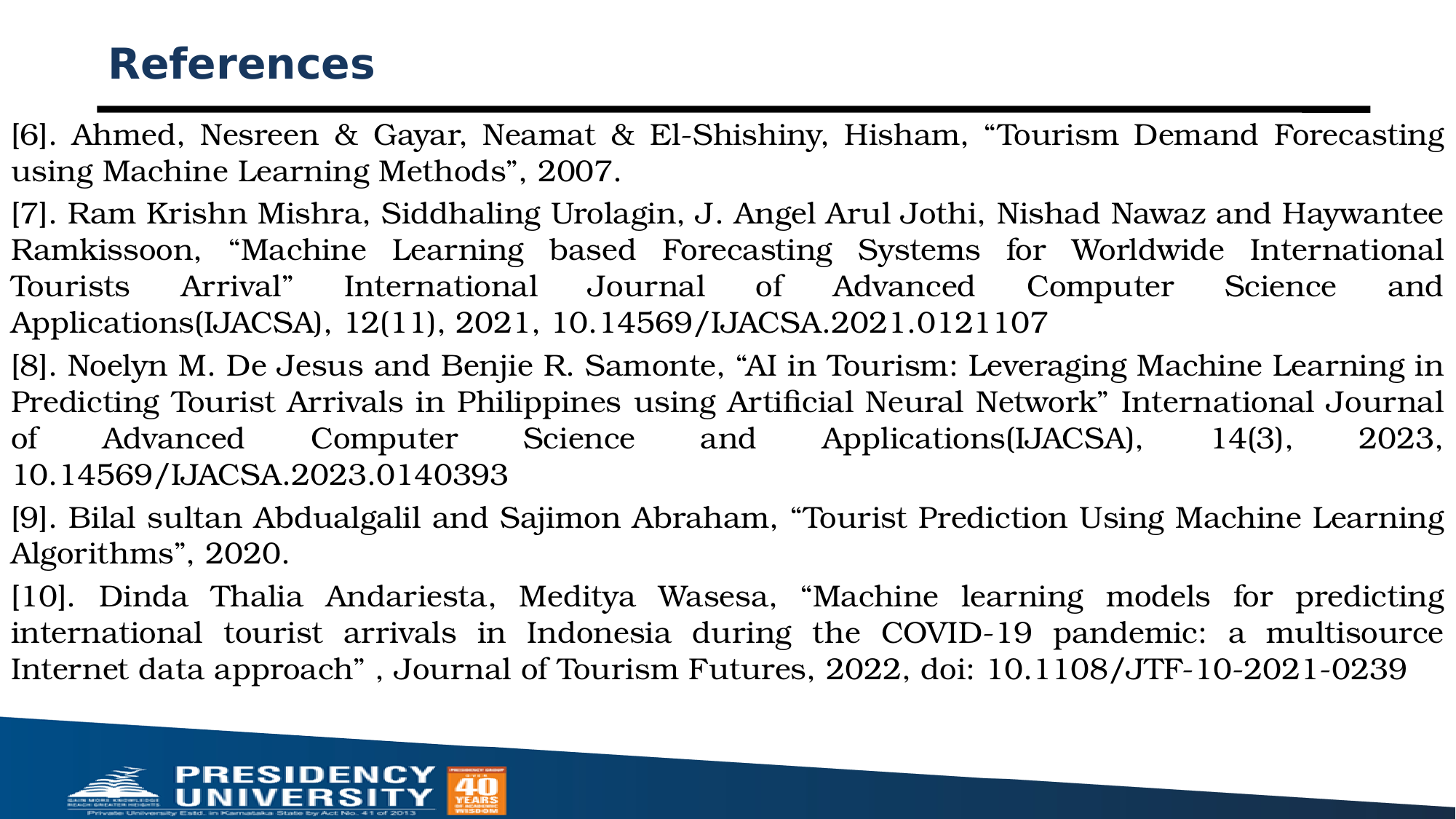

# References
[6]. Ahmed, Nesreen & Gayar, Neamat & El-Shishiny, Hisham, “Tourism Demand Forecasting using Machine Learning Methods”, 2007.
[7]. Ram Krishn Mishra, Siddhaling Urolagin, J. Angel Arul Jothi, Nishad Nawaz and Haywantee Ramkissoon, “Machine Learning based Forecasting Systems for Worldwide International Tourists Arrival” International Journal of Advanced Computer Science and Applications(IJACSA), 12(11), 2021, 10.14569/IJACSA.2021.0121107
[8]. Noelyn M. De Jesus and Benjie R. Samonte, “AI in Tourism: Leveraging Machine Learning in Predicting Tourist Arrivals in Philippines using Artificial Neural Network” International Journal of Advanced Computer Science and Applications(IJACSA), 14(3), 2023, 10.14569/IJACSA.2023.0140393
[9]. Bilal sultan Abdualgalil and Sajimon Abraham, “Tourist Prediction Using Machine Learning Algorithms”, 2020.
[10]. Dinda Thalia Andariesta, Meditya Wasesa, “Machine learning models for predicting international tourist arrivals in Indonesia during the COVID-19 pandemic: a multisource Internet data approach” , Journal of Tourism Futures, 2022, doi: 10.1108/JTF-10-2021-0239